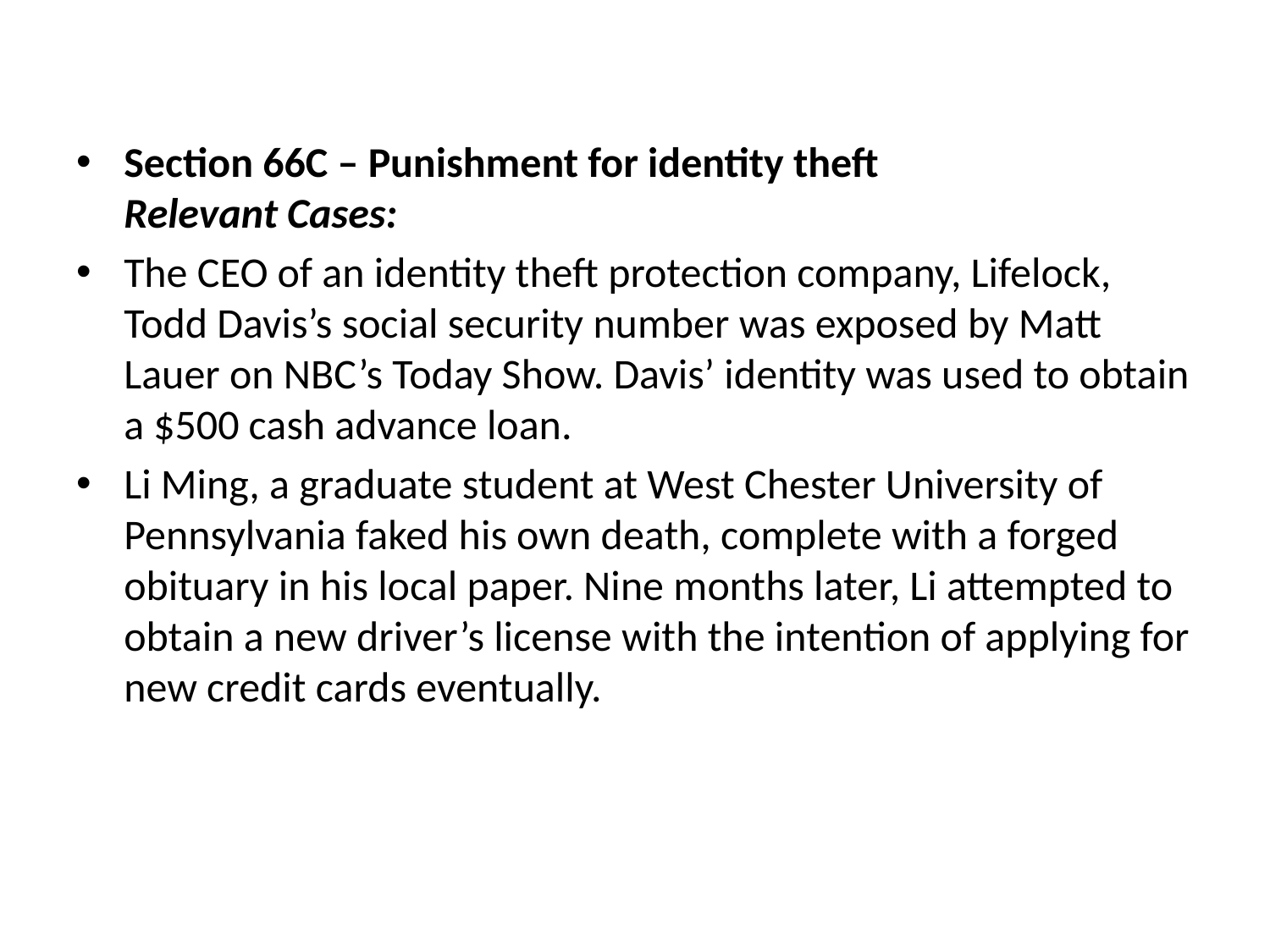

Section 66C – Punishment for identity theft
Relevant Cases:
The CEO of an identity theft protection company, Lifelock, Todd Davis’s social security number was exposed by Matt Lauer on NBC’s Today Show. Davis’ identity was used to obtain a $500 cash advance loan.
Li Ming, a graduate student at West Chester University of Pennsylvania faked his own death, complete with a forged obituary in his local paper. Nine months later, Li attempted to obtain a new driver’s license with the intention of applying for new credit cards eventually.